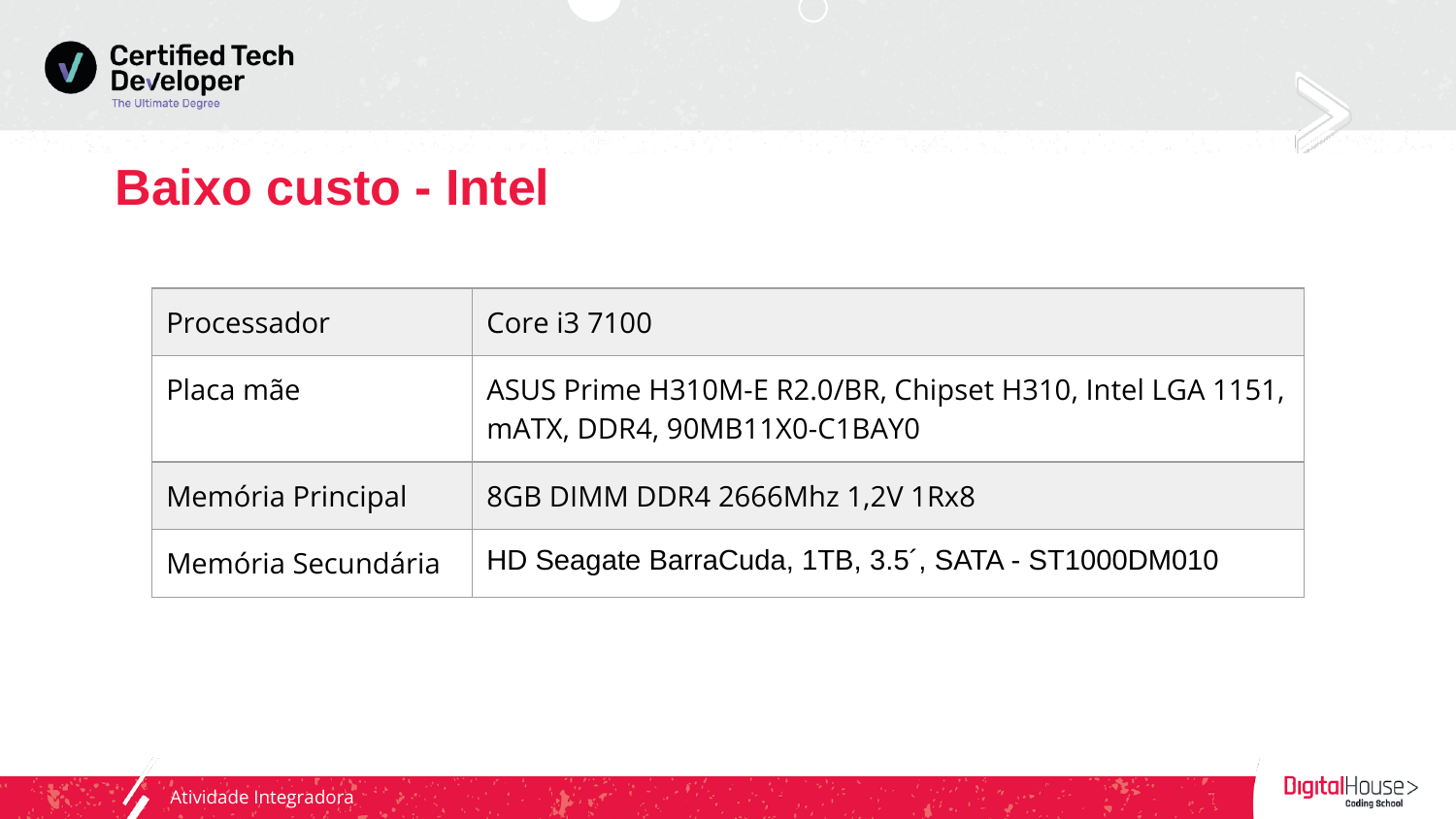

# Baixo custo - Intel

| Processador | Core i3 7100 |
| --- | --- |
| Placa mãe | ASUS Prime H310M-E R2.0/BR, Chipset H310, Intel LGA 1151, mATX, DDR4, 90MB11X0-C1BAY0 |
| Memória Principal | 8GB DIMM DDR4 2666Mhz 1,2V 1Rx8 |
| Memória Secundária | HD Seagate BarraCuda, 1TB, 3.5´, SATA - ST1000DM010 |